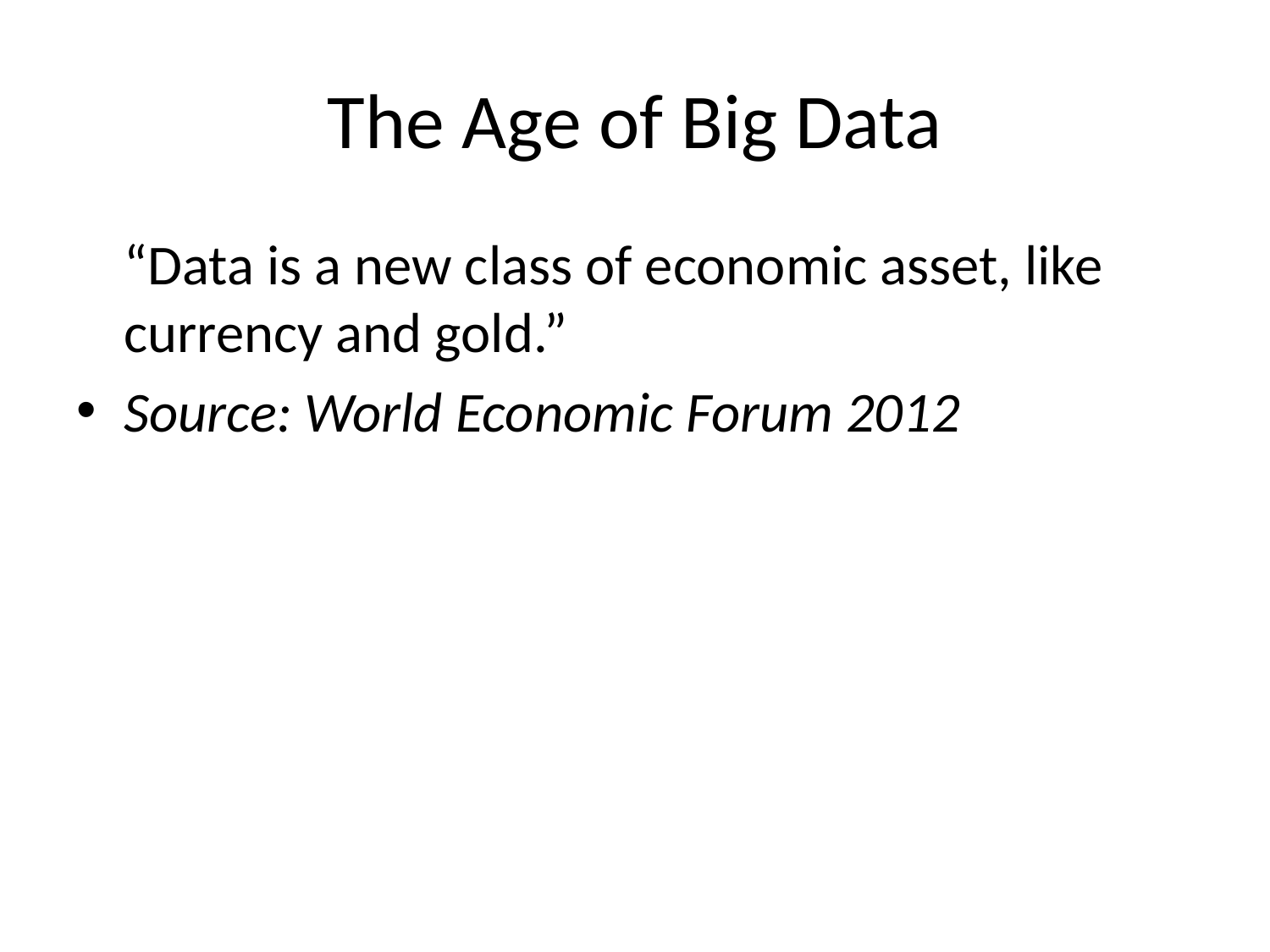

# The Age of Big Data
	“Data is a new class of economic asset, like currency and gold.”
Source: World Economic Forum 2012